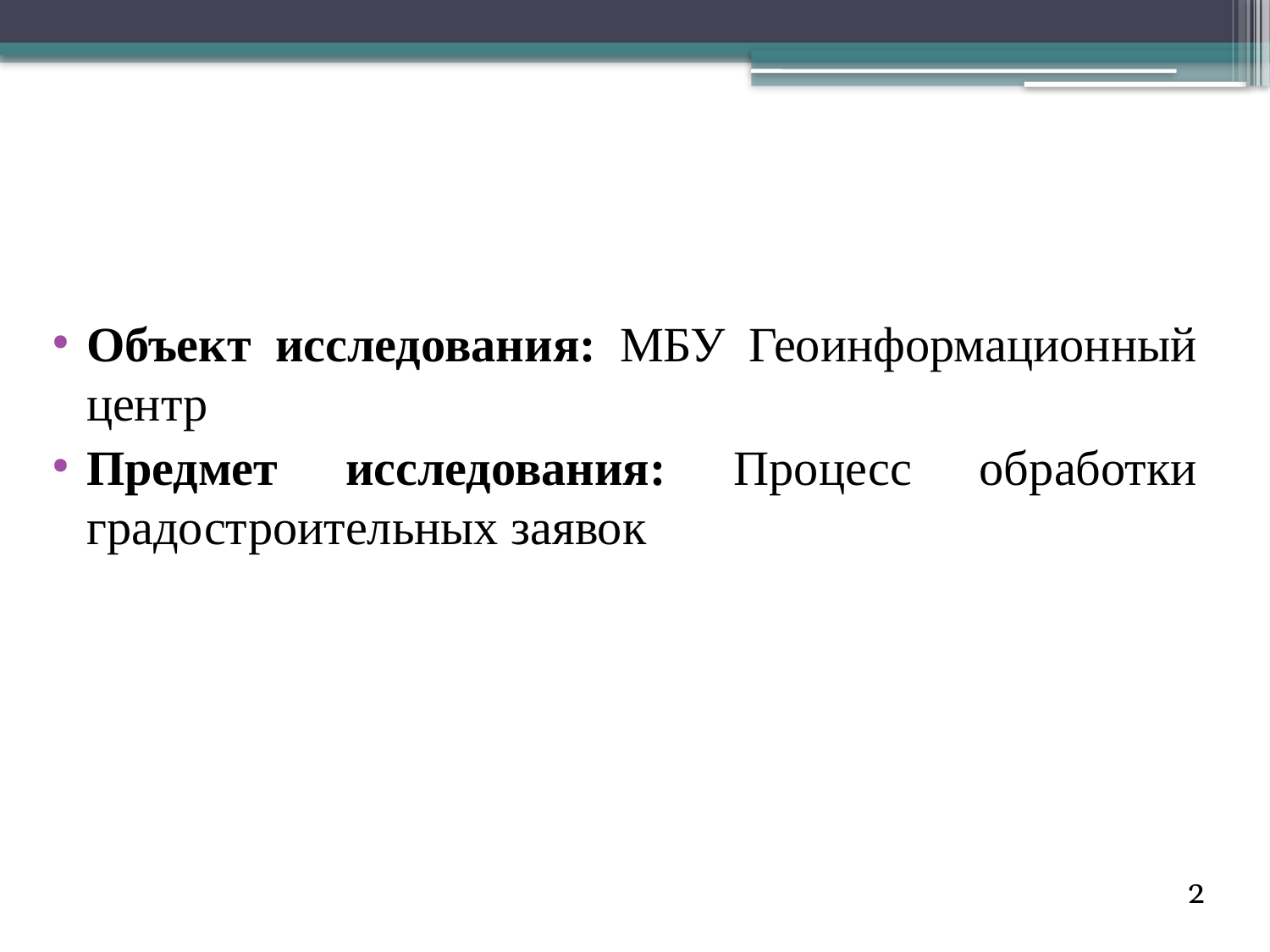

Объект исследования: МБУ Геоинформационный центр
Предмет исследования: Процесс обработки градостроительных заявок
2